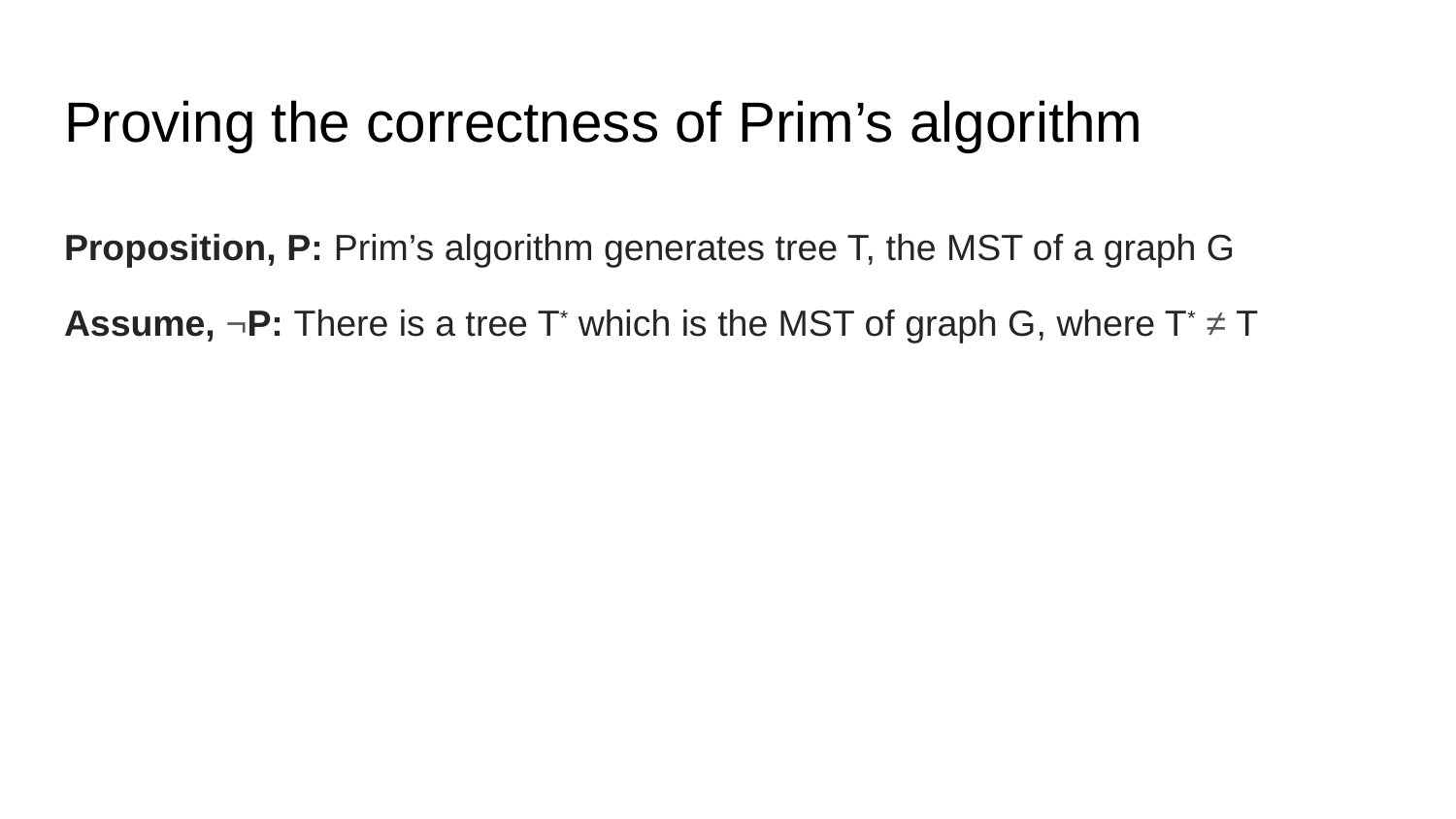

# Proving the correctness of Prim’s algorithm
Proposition, P: Prim’s algorithm generates tree T, the MST of a graph G
Assume, ¬P: There is a tree T* which is the MST of graph G, where T* ≠ T